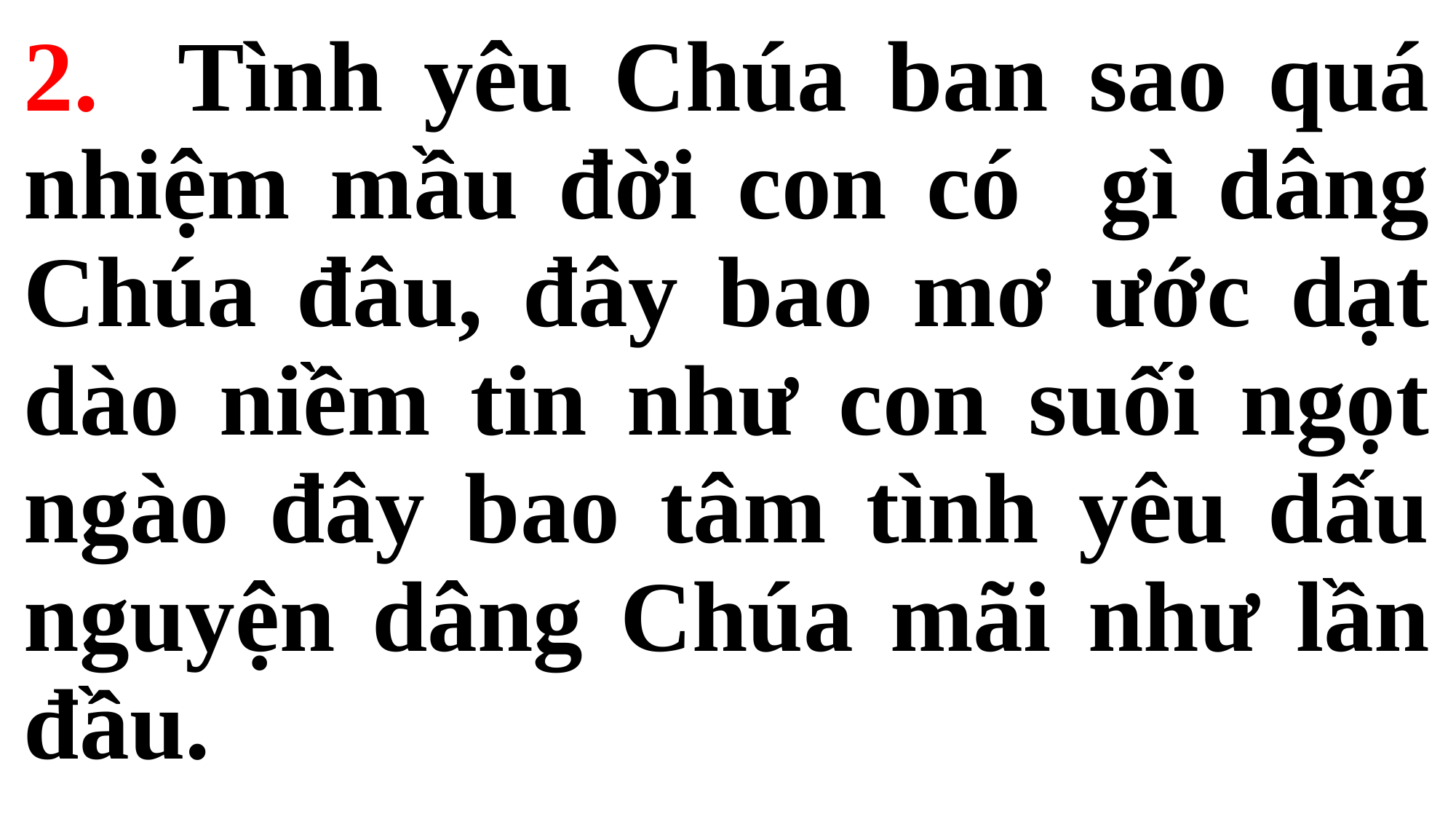

# 2.  Tình yêu Chúa ban sao quá nhiệm mầu đời con có  gì dâng Chúa đâu, đây bao mơ ước dạt dào niềm tin như con suối ngọt ngào đây bao tâm tình yêu dấu nguyện dâng Chúa mãi như lần đầu.